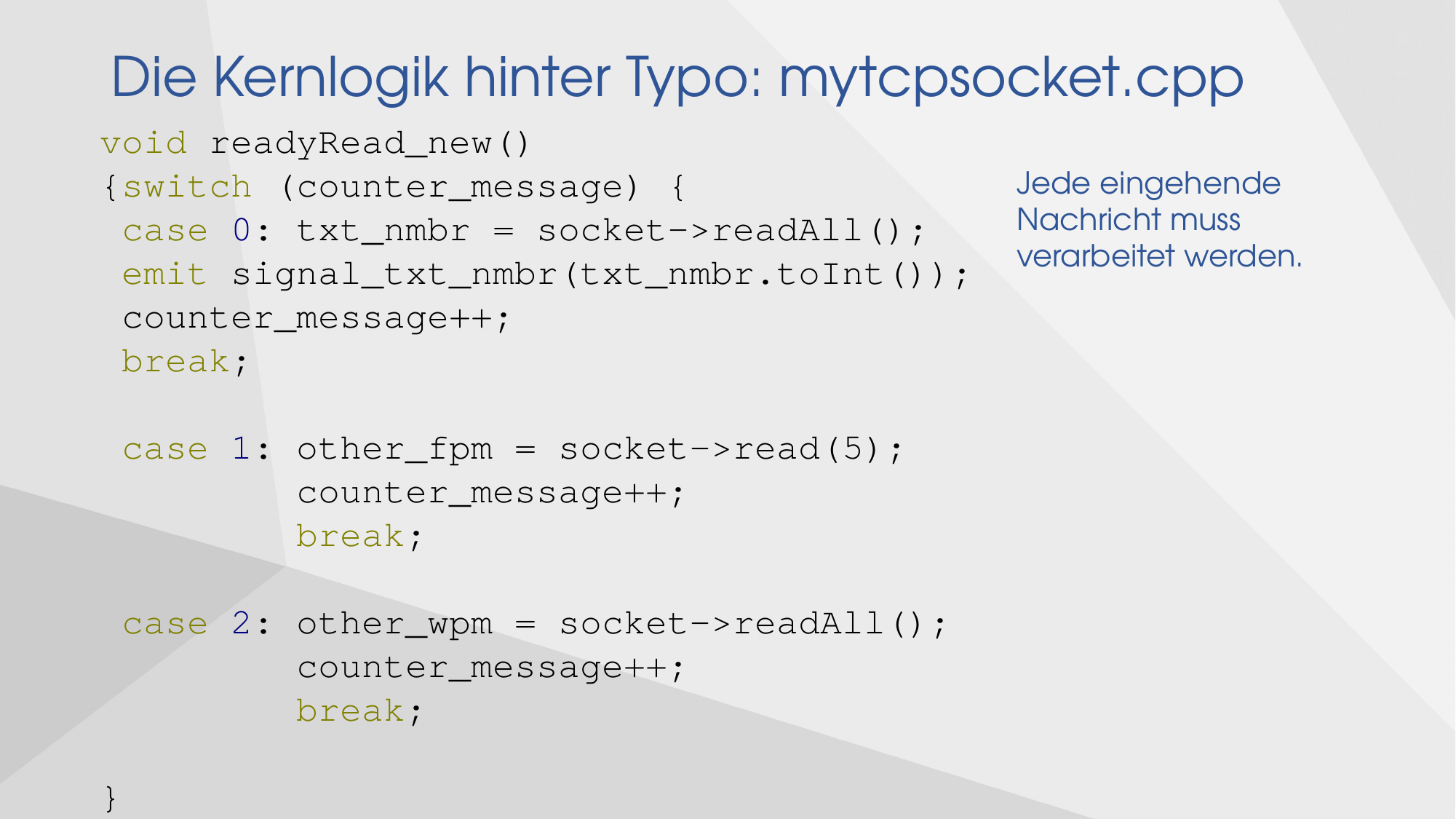

# Die Kernlogik hinter Typo: mytcpsocket.cpp
void readyRead_new()
{switch (counter_message) {
 case 0: txt_nmbr = socket->readAll();
 emit signal_txt_nmbr(txt_nmbr.toInt());
 counter_message++;
 break;
 case 1: other_fpm = socket->read(5);
	    counter_message++;
	    break;
 case 2: other_wpm = socket->readAll();
	    counter_message++;
	    break;
}
Jede eingehende Nachricht muss verarbeitet werden.